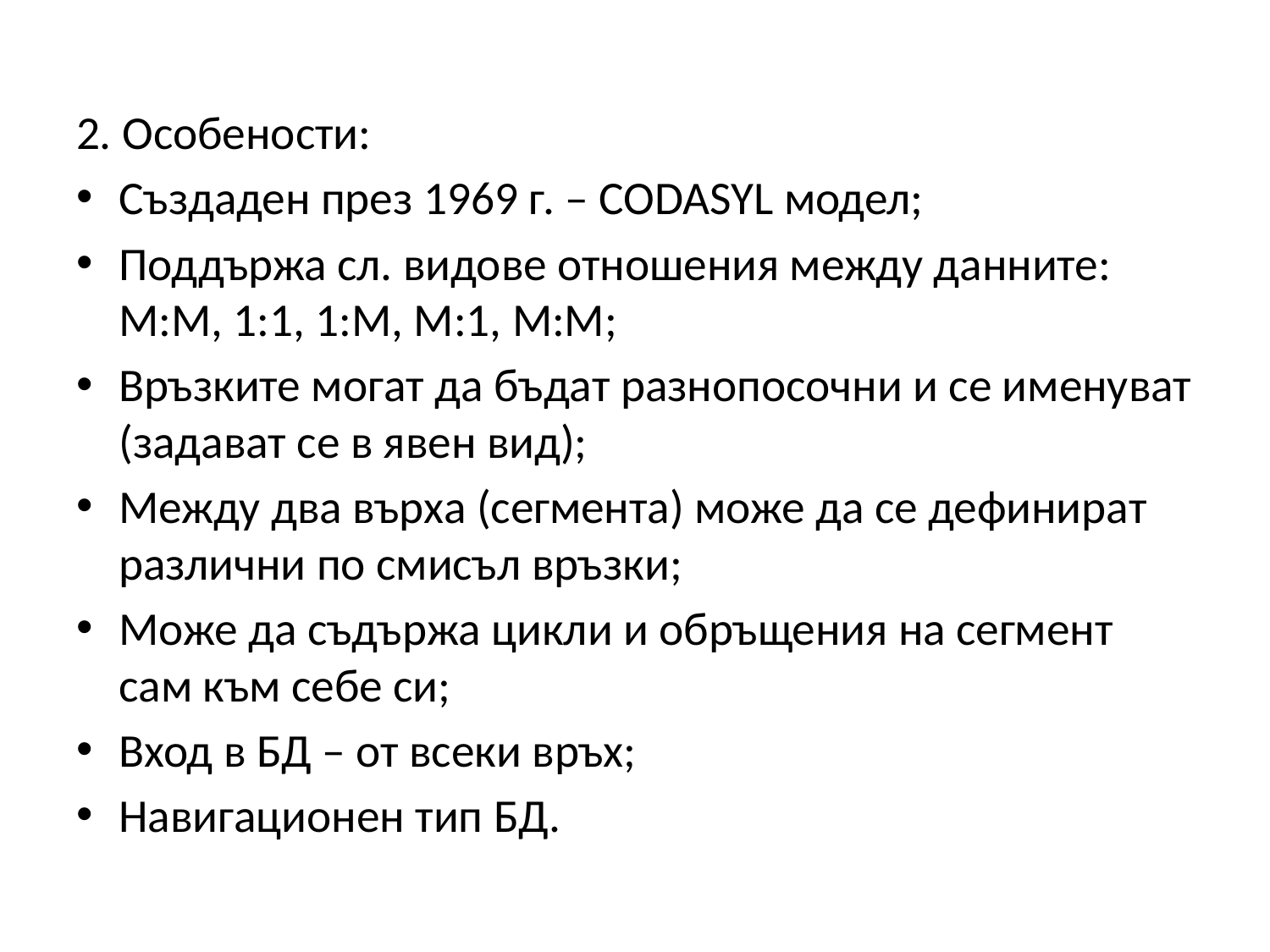

2. Особености:
Създаден през 1969 г. – CODASYL модел;
Поддържа сл. видове отношения между данните: М:М, 1:1, 1:М, М:1, М:М;
Връзките могат да бъдат разнопосочни и се именуват (задават се в явен вид);
Между два върха (сегмента) може да се дефинират различни по смисъл връзки;
Може да съдържа цикли и обръщения на сегмент сам към себе си;
Вход в БД – от всеки връх;
Навигационен тип БД.